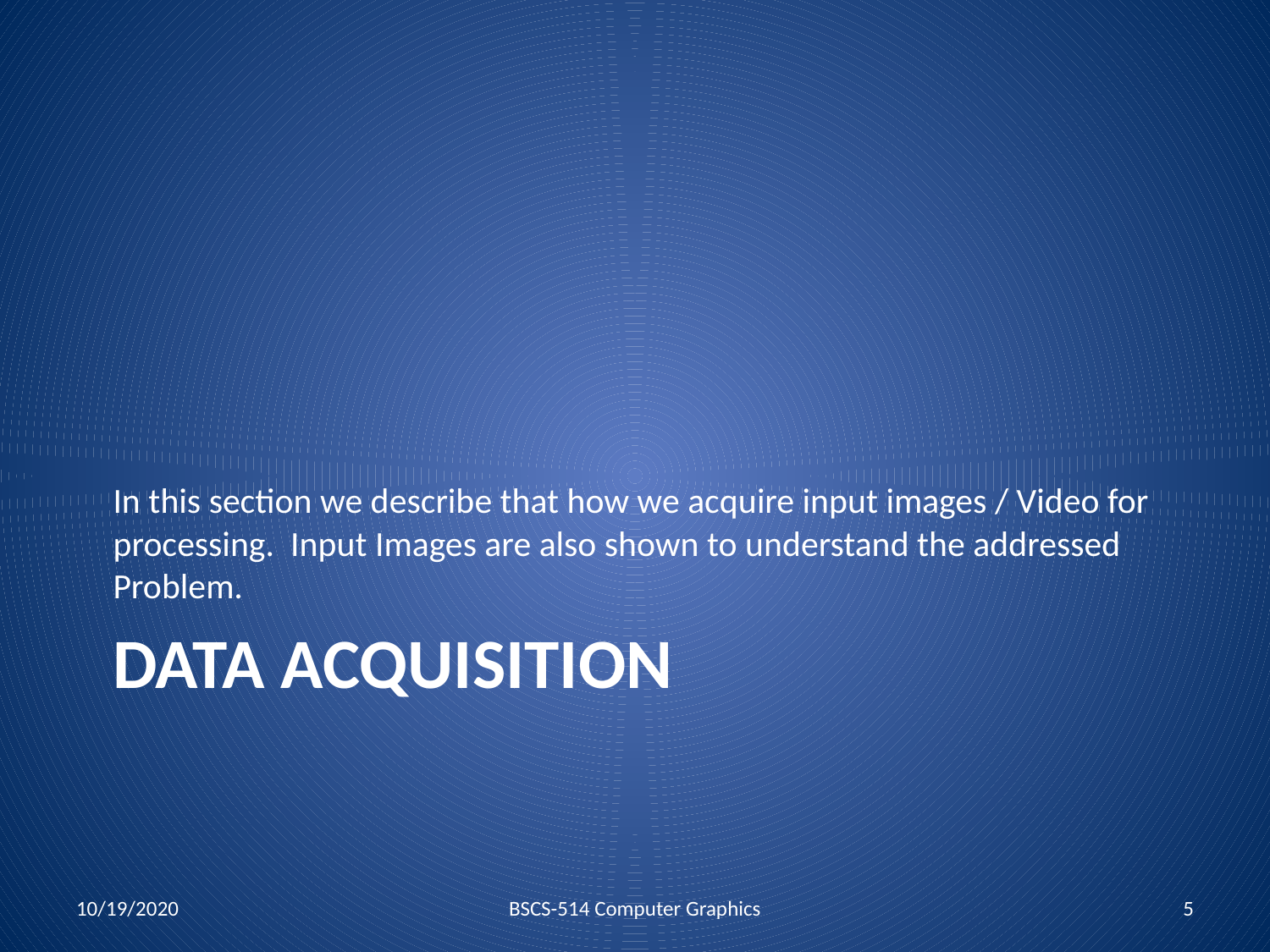

In this section we describe that how we acquire input images / Video for processing.  Input Images are also shown to understand the addressed Problem.
# Data Acquisition
10/19/2020
BSCS-514 Computer Graphics
5